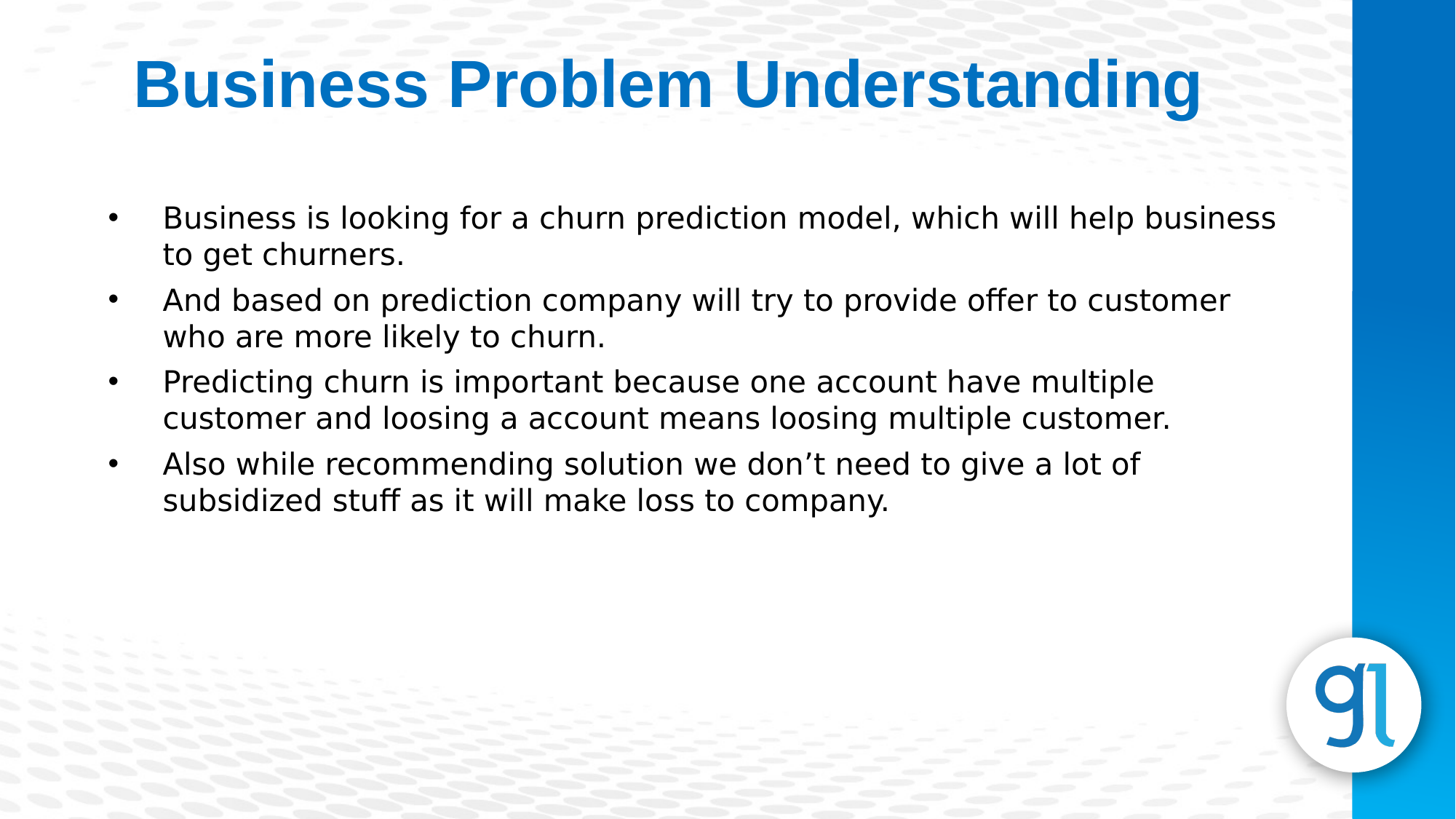

Business Problem Understanding
Business is looking for a churn prediction model, which will help business to get churners.
And based on prediction company will try to provide offer to customer who are more likely to churn.
Predicting churn is important because one account have multiple customer and loosing a account means loosing multiple customer.
Also while recommending solution we don’t need to give a lot of subsidized stuff as it will make loss to company.